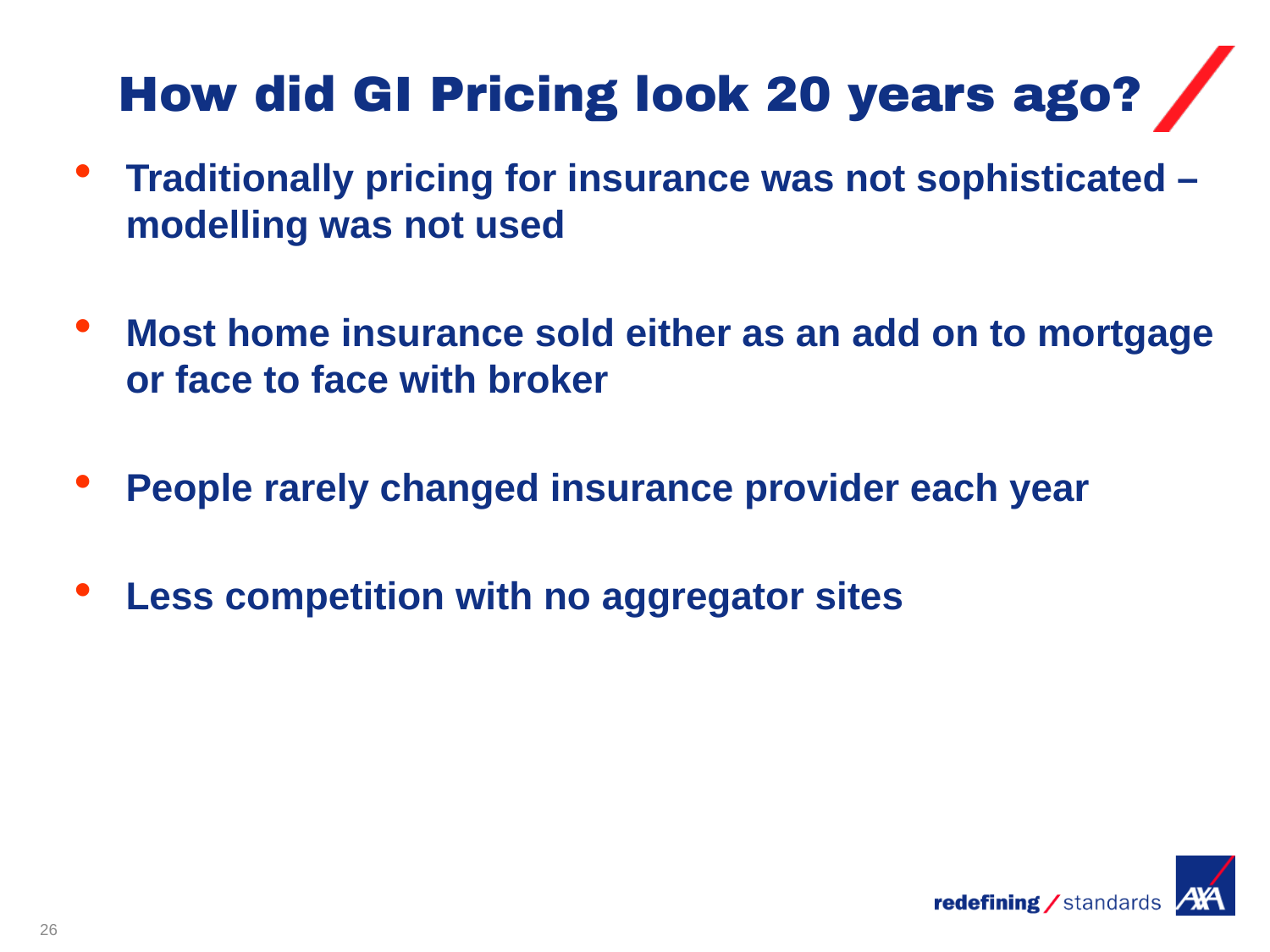

# How did GI Pricing look 20 years ago?
Traditionally pricing for insurance was not sophisticated – modelling was not used

Most home insurance sold either as an add on to mortgage or face to face with broker

People rarely changed insurance provider each year

Less competition with no aggregator sites

26